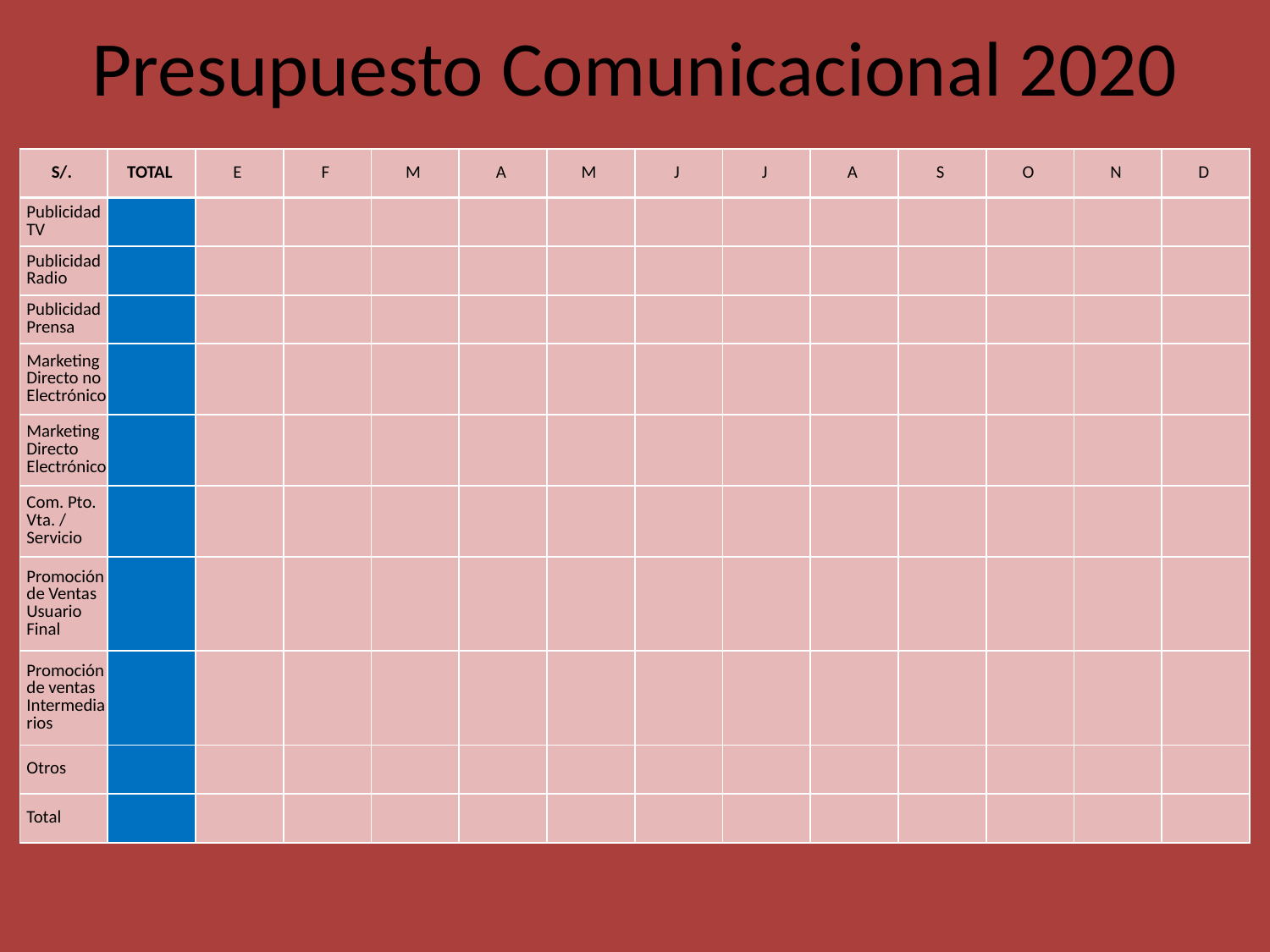

# Presupuesto Comunicacional 2020
| S/. | TOTAL | E | F | M | A | M | J | J | A | S | O | N | D |
| --- | --- | --- | --- | --- | --- | --- | --- | --- | --- | --- | --- | --- | --- |
| Publicidad TV |  |  |  |  |  |  |  |  |  |  |  |  |  |
| Publicidad Radio |  |  |  |  |  |  |  |  |  |  |  |  |  |
| Publicidad Prensa |  |  |  |  |  |  |  |  |  |  |  |  |  |
| Marketing Directo no Electrónico |  |  |  |  |  |  |  |  |  |  |  |  |  |
| Marketing Directo Electrónico |  |  |  |  |  |  |  |  |  |  |  |  |  |
| Com. Pto. Vta. / Servicio |  |  |  |  |  |  |  |  |  |  |  |  |  |
| Promoción de Ventas Usuario Final |  |  |  |  |  |  |  |  |  |  |  |  |  |
| Promoción de ventas Intermediarios |  |  |  |  |  |  |  |  |  |  |  |  |  |
| Otros |  |  |  |  |  |  |  |  |  |  |  |  |  |
| Total |  |  |  |  |  |  |  |  |  |  |  |  |  |